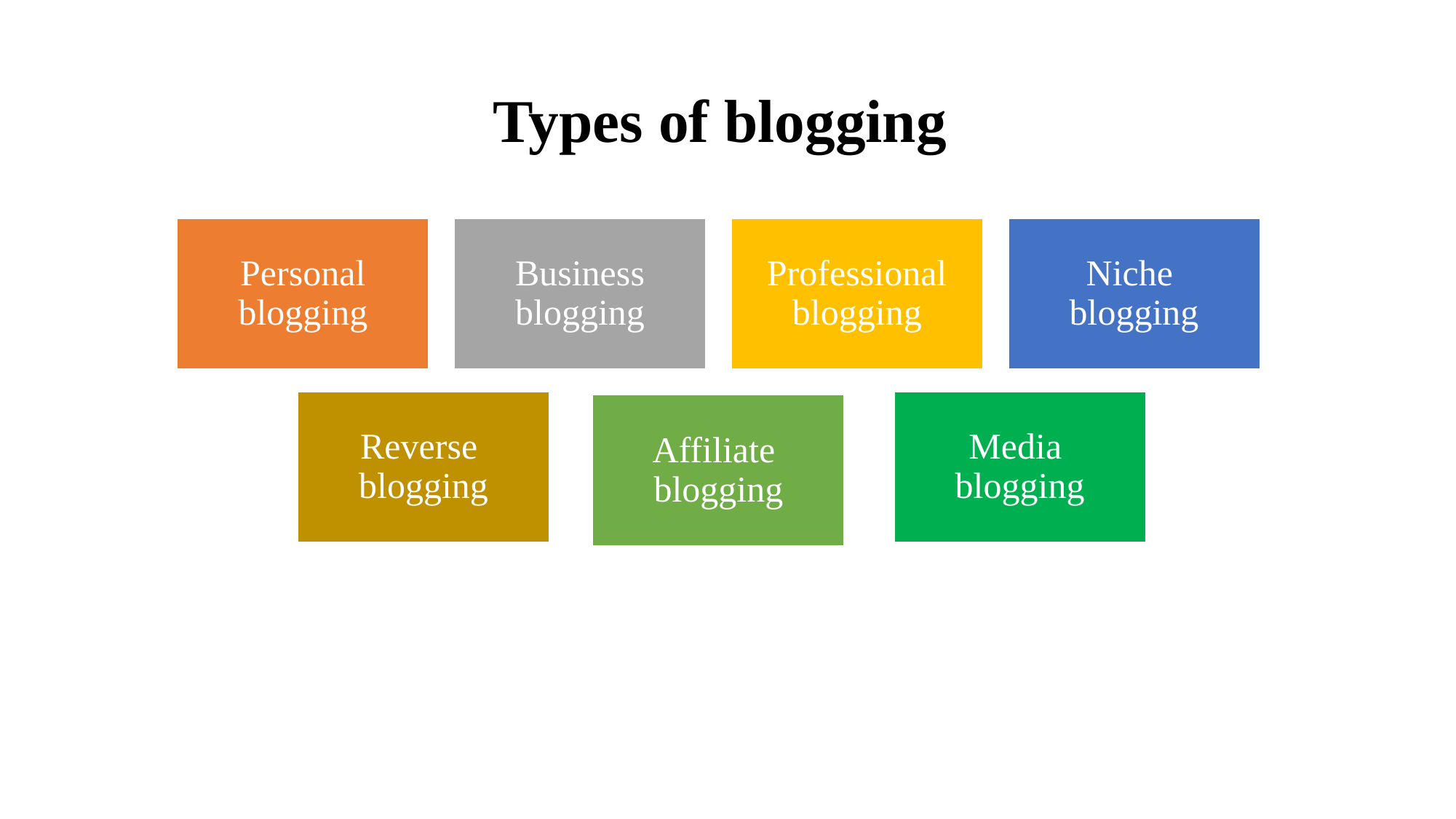

# Types of blogging
Personal blogging
Business blogging
Professional blogging
Niche  blogging
Affiliate  blogging

Reverse  blogging

Media  blogging